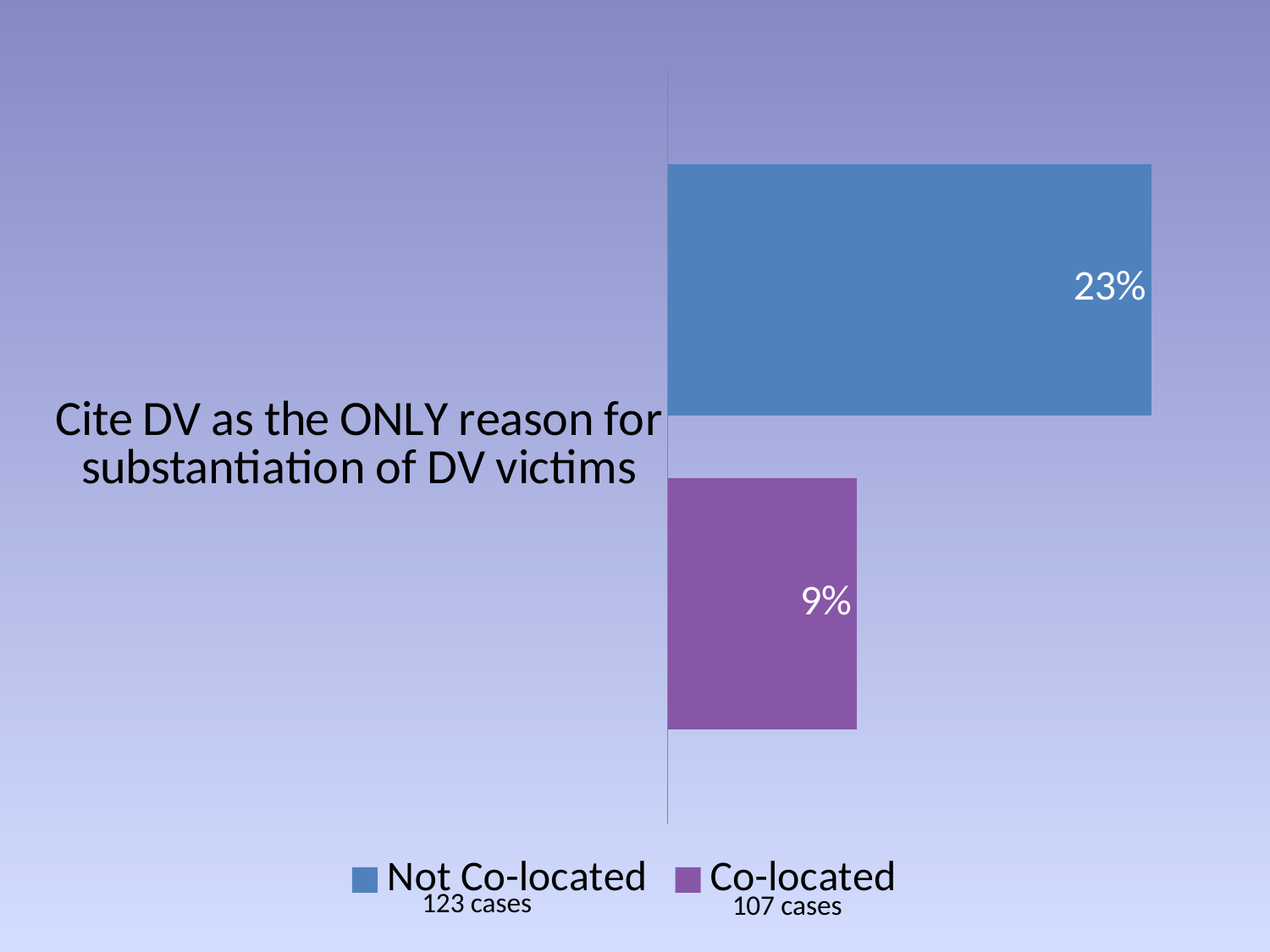

### Chart

| Category | Co-located | Not Co-located |
|---|---|---|
| Cite DV as the ONLY reason for substantiation of DV victims | 0.09 | 0.23 |
123 cases
107 cases